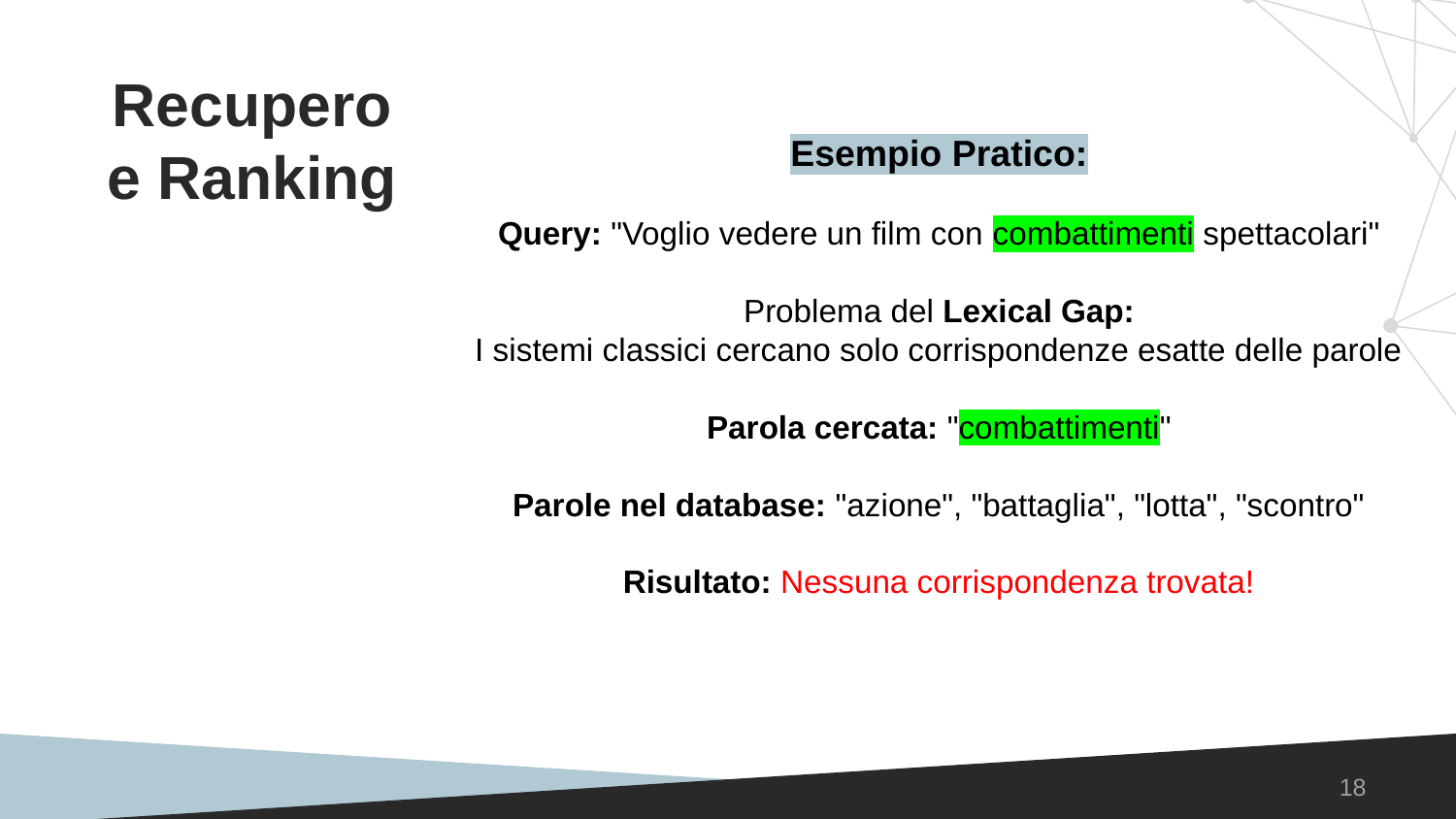

# Recupero e Ranking
Esempio Pratico:

Query: "Voglio vedere un film con combattimenti spettacolari"

Problema del Lexical Gap:
I sistemi classici cercano solo corrispondenze esatte delle parole

Parola cercata: "combattimenti"

Parole nel database: "azione", "battaglia", "lotta", "scontro"

Risultato: Nessuna corrispondenza trovata!
18